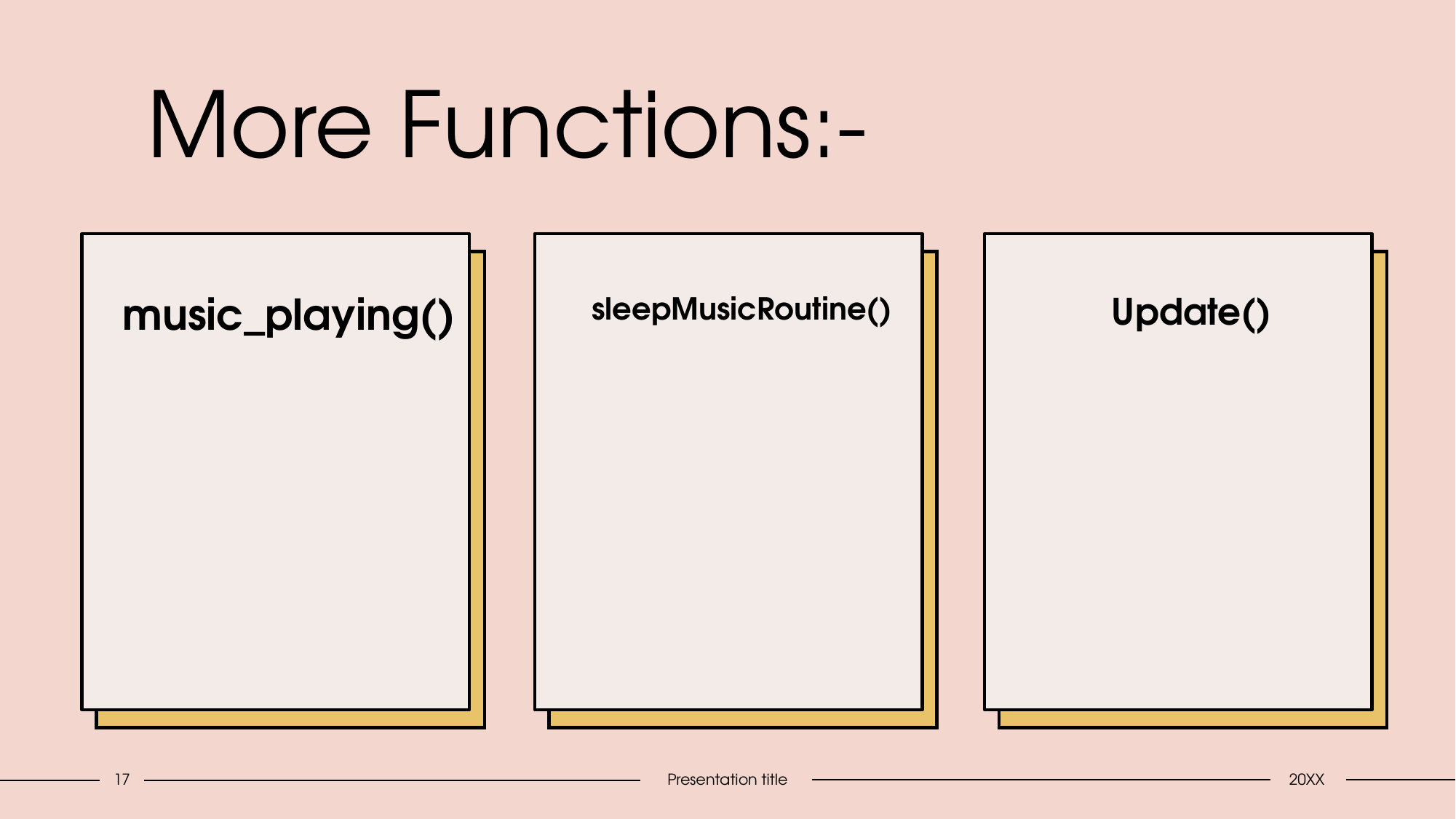

# More Functions:-​
music_playing()
sleepMusicRoutine()
Update()
​

17
Presentation title
20XX